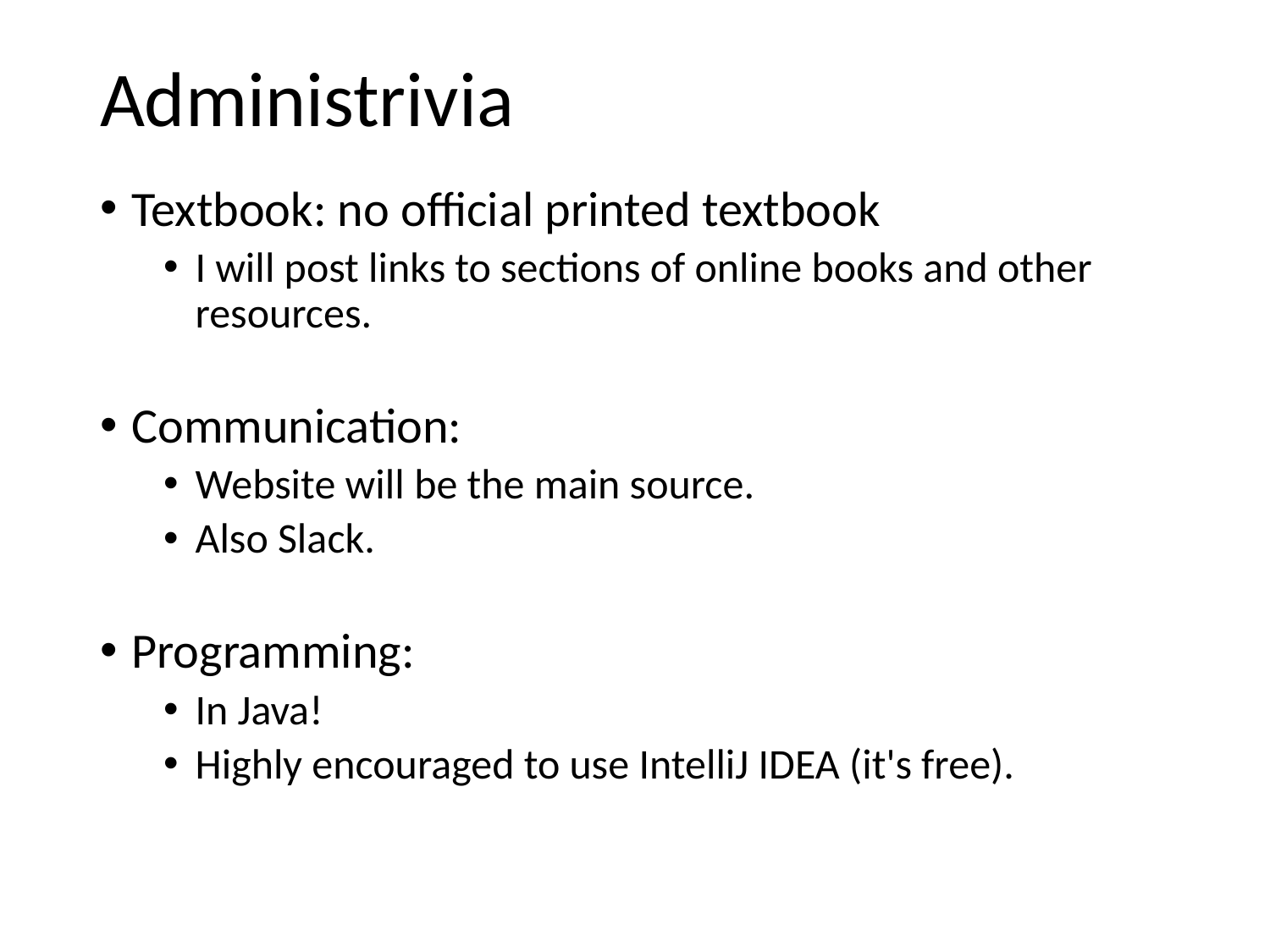

# Administrivia
Textbook: no official printed textbook
I will post links to sections of online books and other resources.
Communication:
Website will be the main source.
Also Slack.
Programming:
In Java!
Highly encouraged to use IntelliJ IDEA (it's free).